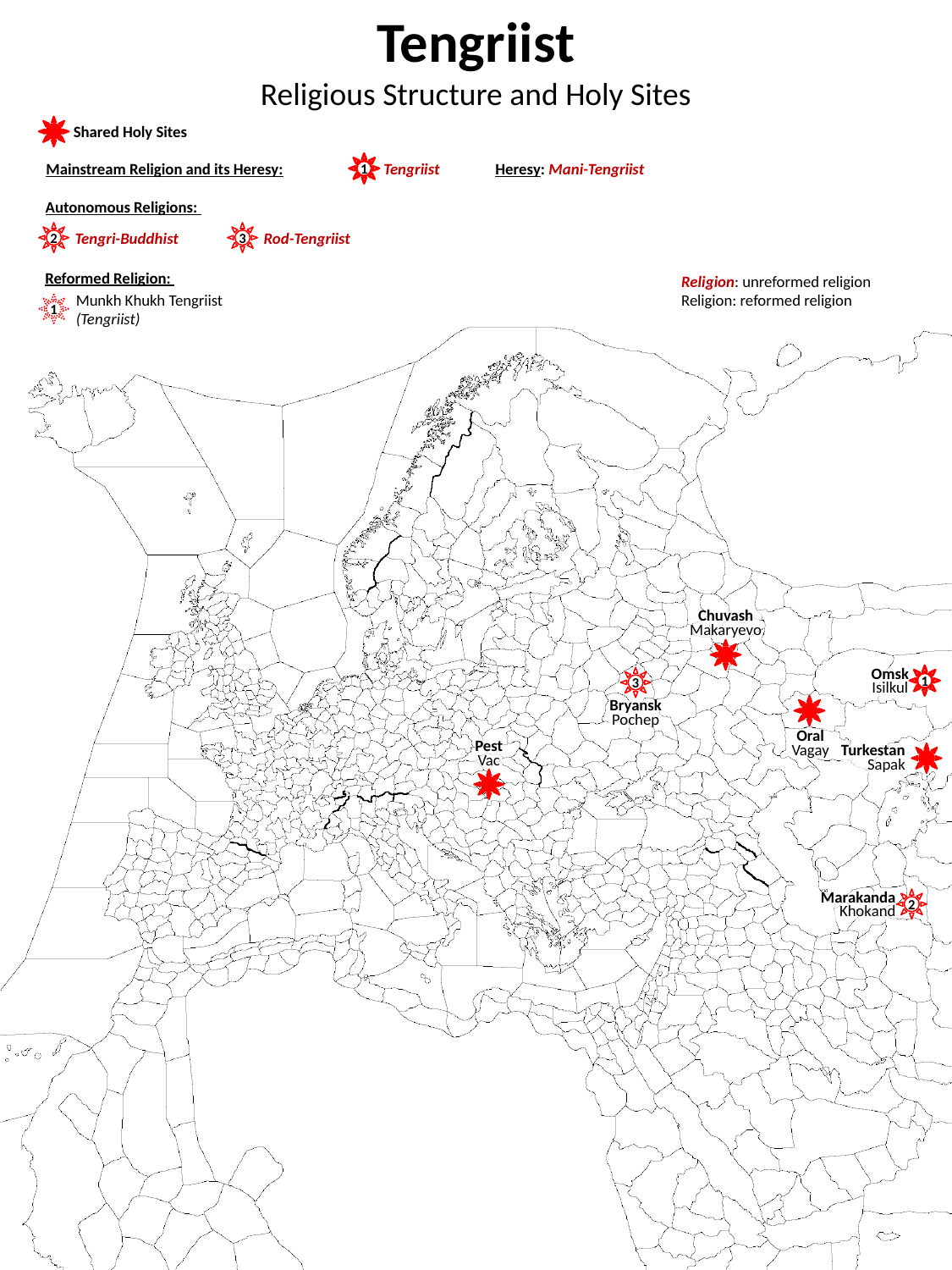

Tengriist
Religious Structure and Holy Sites

Shared Holy Sites
Mainstream Religion and its Heresy:
1
Tengriist
Heresy: Mani-Tengriist
Autonomous Religions:
2
3
Tengri-Buddhist
Rod-Tengriist
Reformed Religion:
Religion: unreformed religion
Religion: reformed religion
Munkh Khukh Tengriist
(Tengriist)
1
Chuvash
Makaryevo

1
3
Omsk
Isilkul

Bryansk
Pochep
Oral
Vagay
Pest
Vac

Turkestan
Sapak

2
Marakanda
Khokand